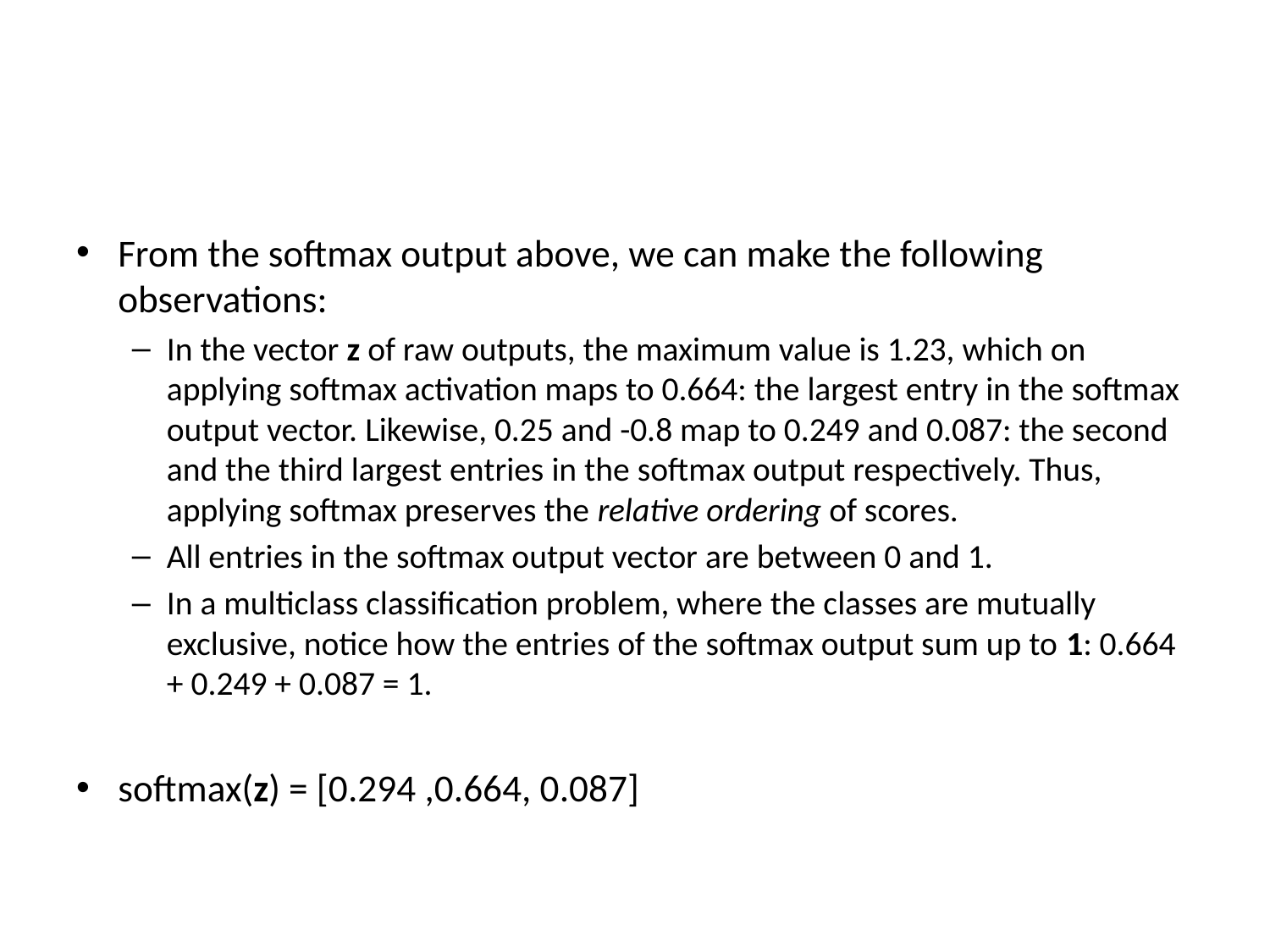

#
From the softmax output above, we can make the following observations:
In the vector z of raw outputs, the maximum value is 1.23, which on applying softmax activation maps to 0.664: the largest entry in the softmax output vector. Likewise, 0.25 and -0.8 map to 0.249 and 0.087: the second and the third largest entries in the softmax output respectively. Thus, applying softmax preserves the relative ordering of scores.
All entries in the softmax output vector are between 0 and 1.
In a multiclass classification problem, where the classes are mutually exclusive, notice how the entries of the softmax output sum up to 1: 0.664 + 0.249 + 0.087 = 1.

softmax(z) = [0.294 ,0.664, 0.087]